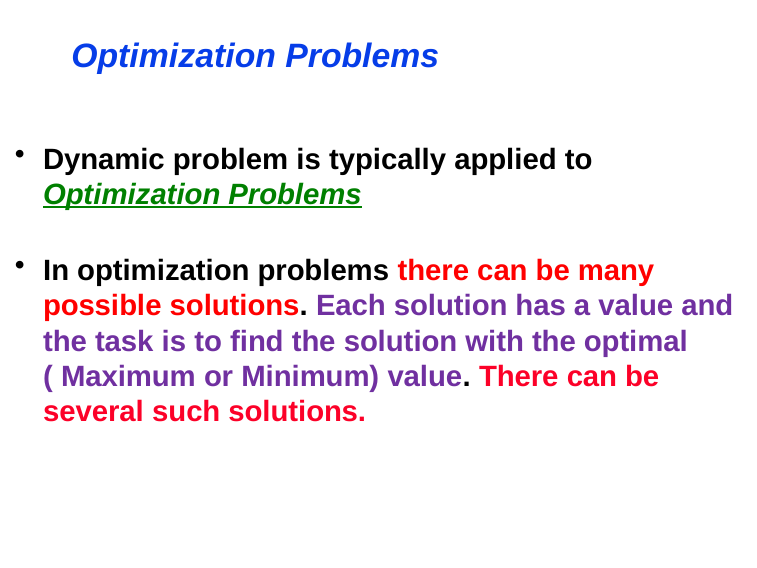

# Optimization Problems
Dynamic problem is typically applied to Optimization Problems

In optimization problems there can be many possible solutions. Each solution has a value and the task is to find the solution with the optimal ( Maximum or Minimum) value. There can be several such solutions.